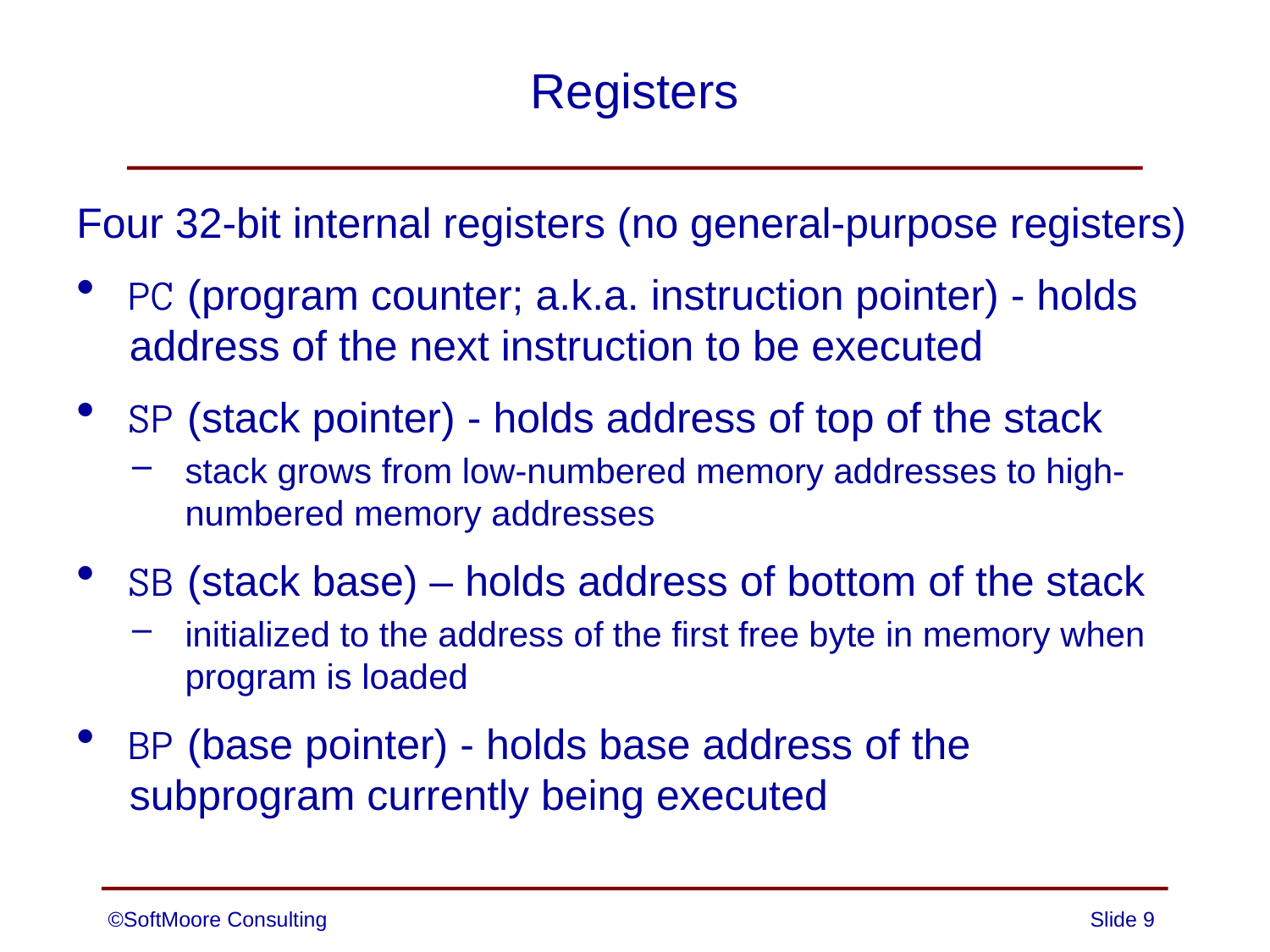

# Registers
Four 32-bit internal registers (no general-purpose registers)
PC (program counter; a.k.a. instruction pointer) - holds address of the next instruction to be executed
SP (stack pointer) - holds address of top of the stack
stack grows from low-numbered memory addresses to high-numbered memory addresses
SB (stack base) – holds address of bottom of the stack
initialized to the address of the first free byte in memory when program is loaded
BP (base pointer) - holds base address of the subprogram currently being executed
©SoftMoore Consulting
Slide 9